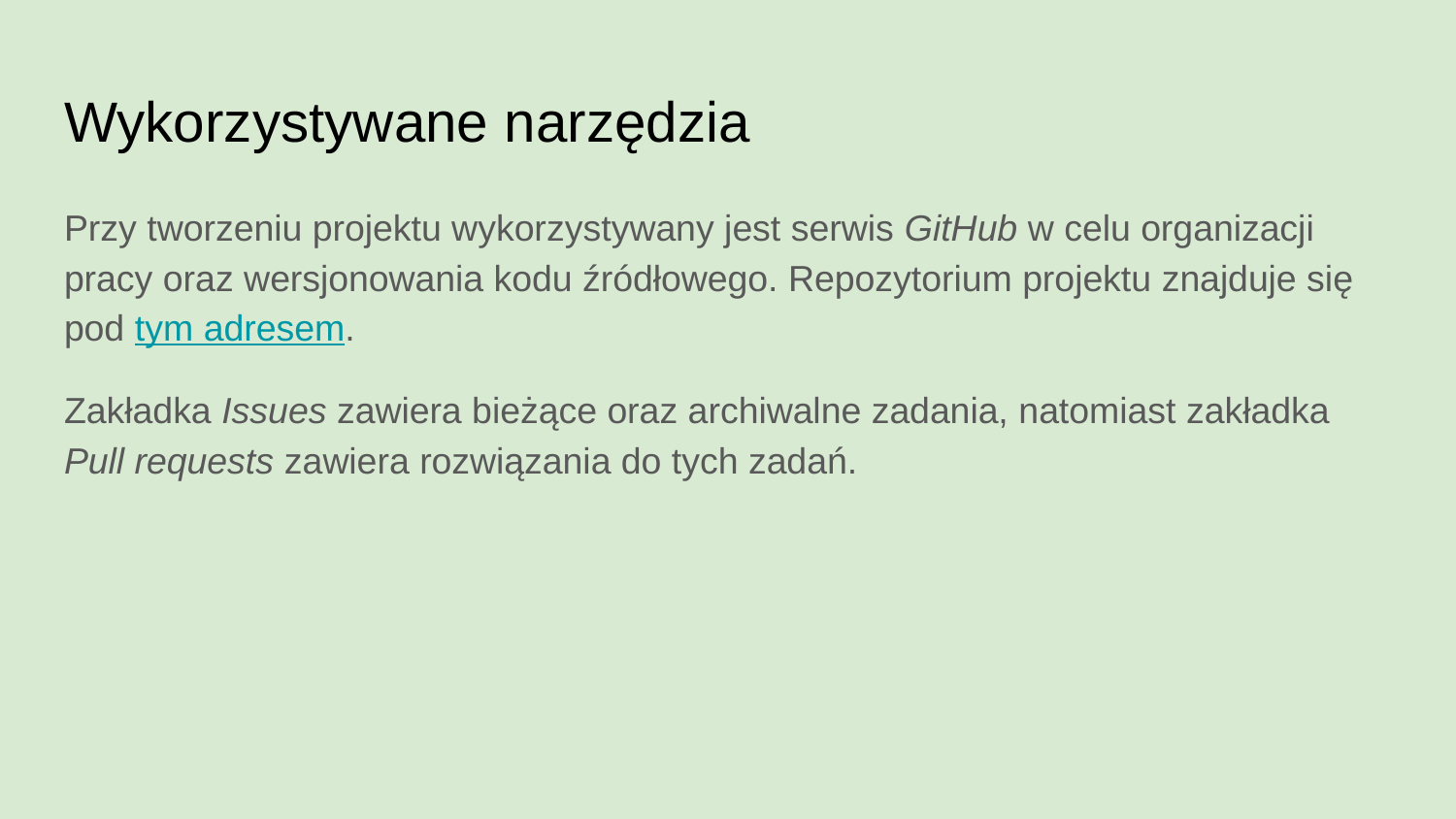

# Wykorzystywane narzędzia
Przy tworzeniu projektu wykorzystywany jest serwis GitHub w celu organizacji pracy oraz wersjonowania kodu źródłowego. Repozytorium projektu znajduje się pod tym adresem.
Zakładka Issues zawiera bieżące oraz archiwalne zadania, natomiast zakładka Pull requests zawiera rozwiązania do tych zadań.